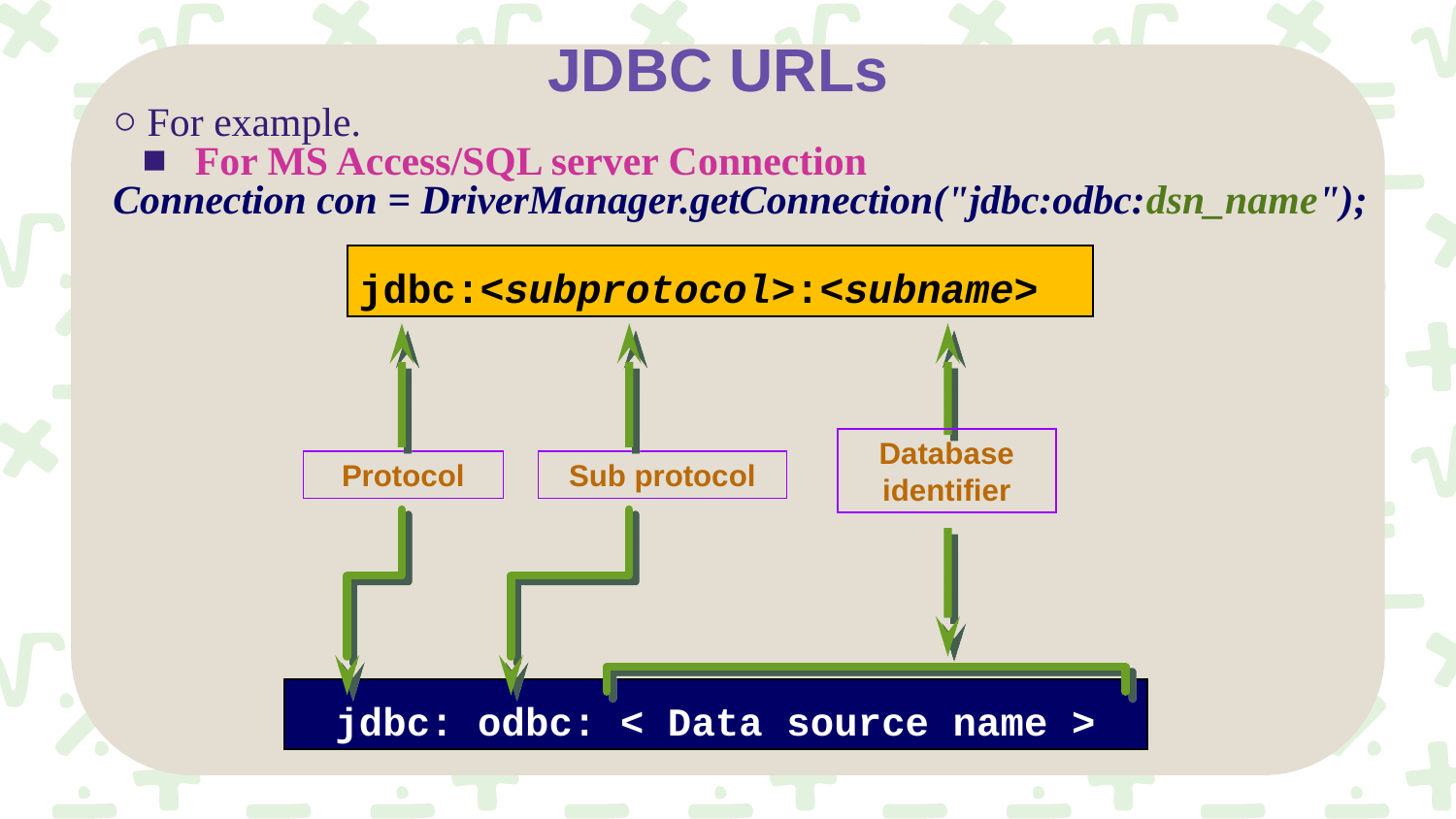

# JDBC URLs
For example.
For MS Access/SQL server Connection
Connection con = DriverManager.getConnection("jdbc:odbc:dsn_name");
jdbc:<subprotocol>:<subname>

Database
identifier
Protocol
Sub protocol

jdbc: odbc: < Data source name >